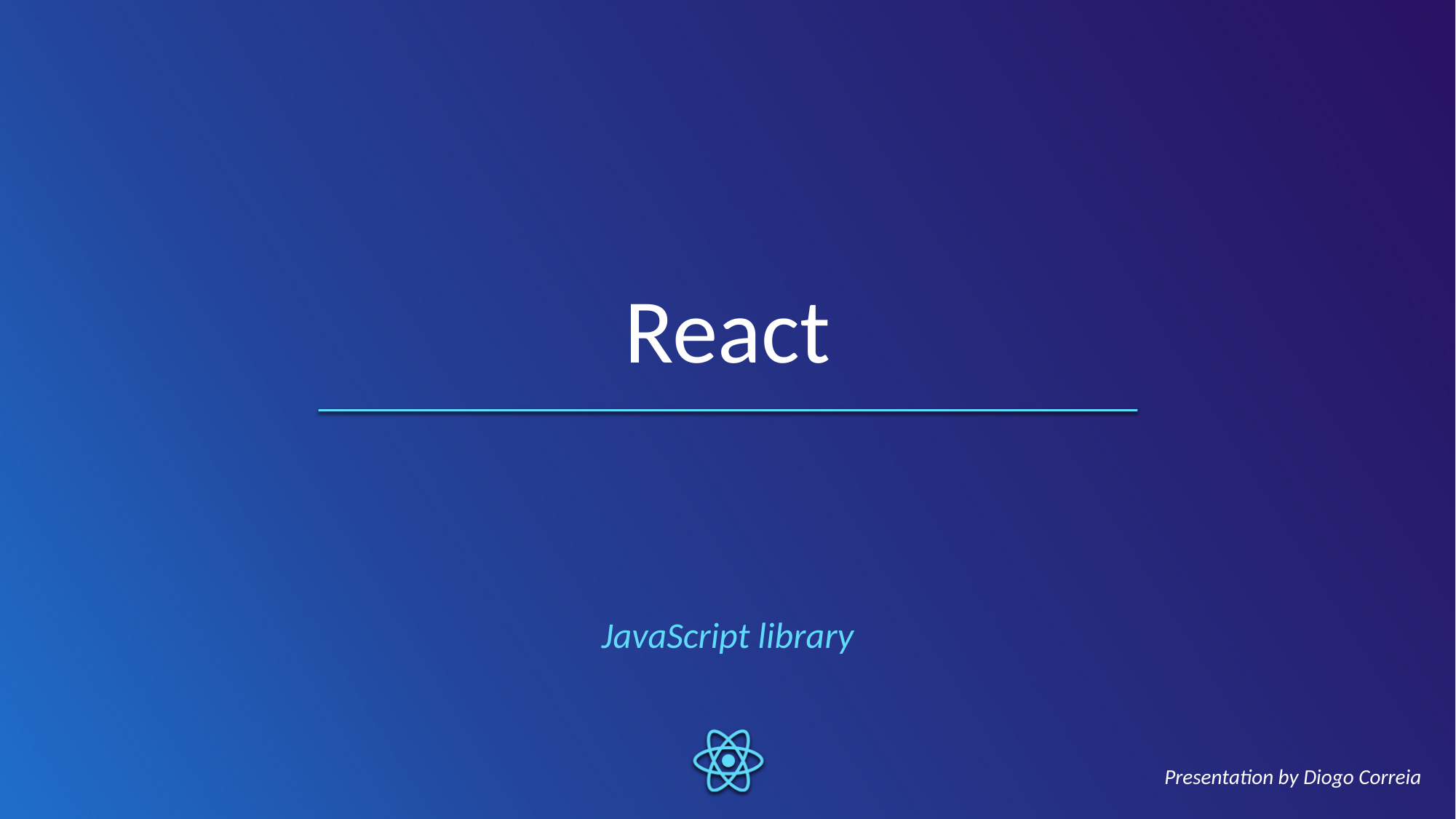

# React
JavaScript library
Presentation by Diogo Correia